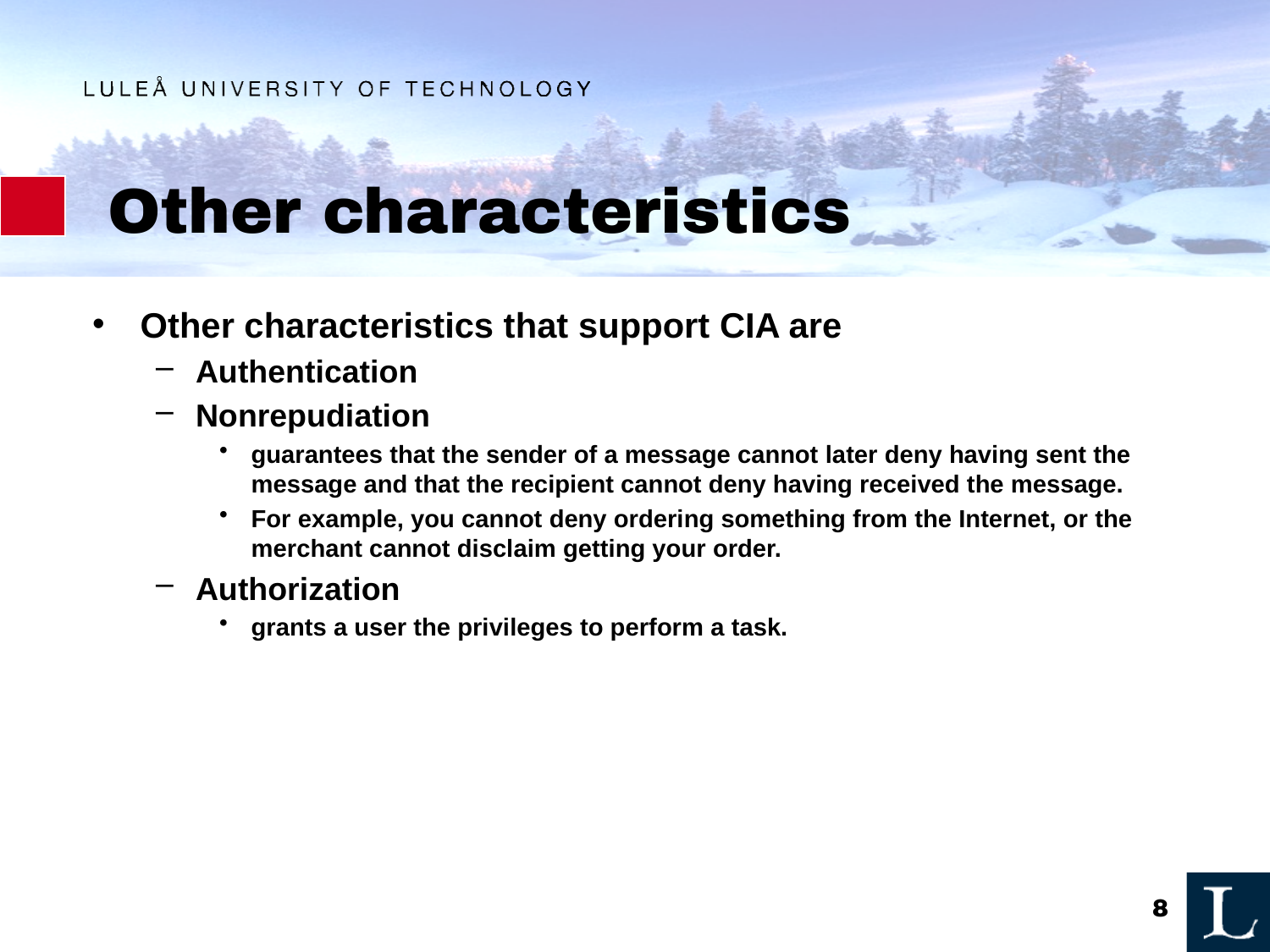

# Other characteristics
Other characteristics that support CIA are
Authentication
Nonrepudiation
guarantees that the sender of a message cannot later deny having sent the message and that the recipient cannot deny having received the message.
For example, you cannot deny ordering something from the Internet, or the merchant cannot disclaim getting your order.
Authorization
grants a user the privileges to perform a task.

8